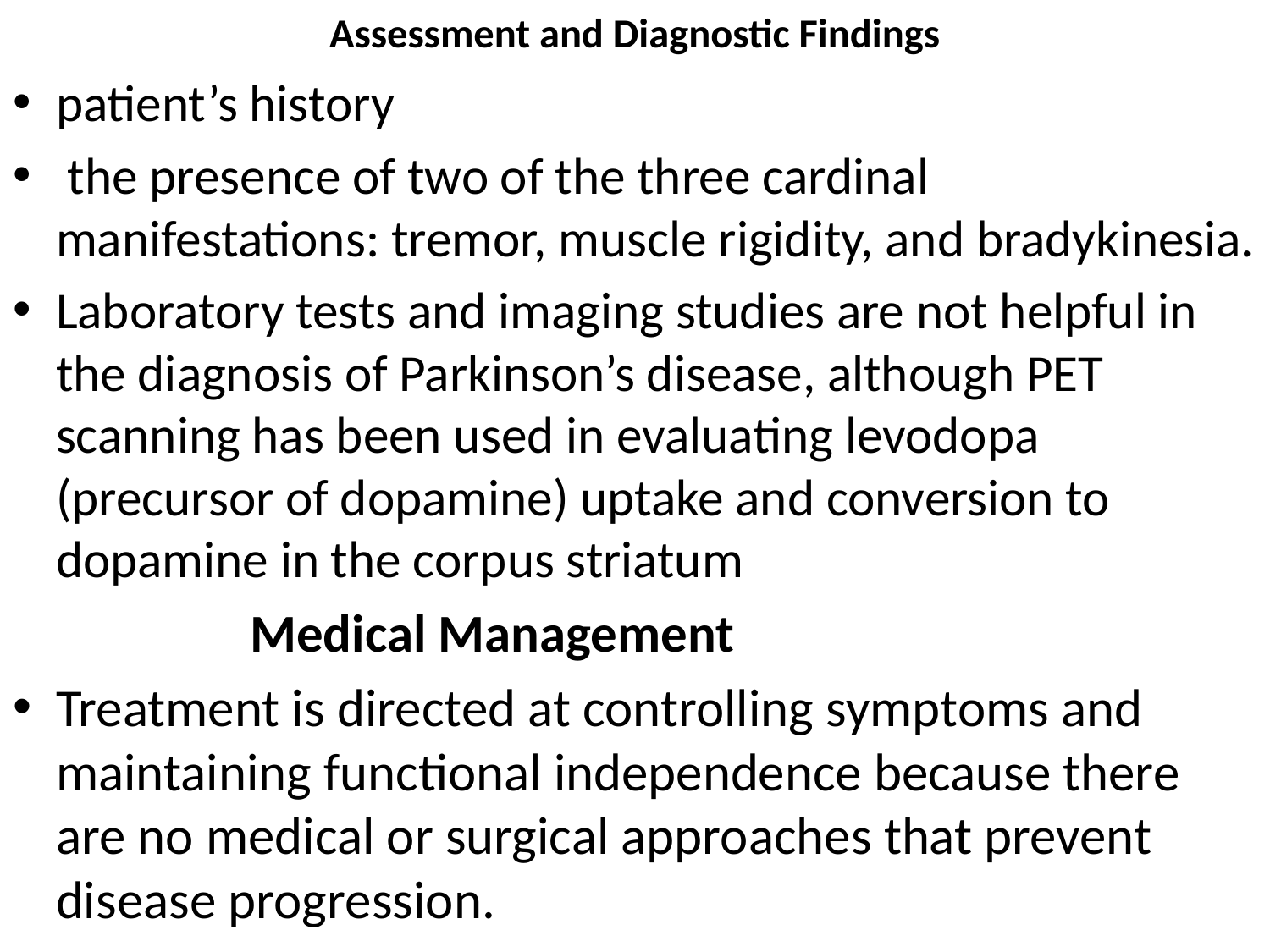

# Assessment and Diagnostic Findings
patient’s history
 the presence of two of the three cardinal manifestations: tremor, muscle rigidity, and bradykinesia.
Laboratory tests and imaging studies are not helpful in the diagnosis of Parkinson’s disease, although PET scanning has been used in evaluating levodopa (precursor of dopamine) uptake and conversion to dopamine in the corpus striatum
                      Medical Management
Treatment is directed at controlling symptoms and maintaining functional independence because there are no medical or surgical approaches that prevent disease progression.